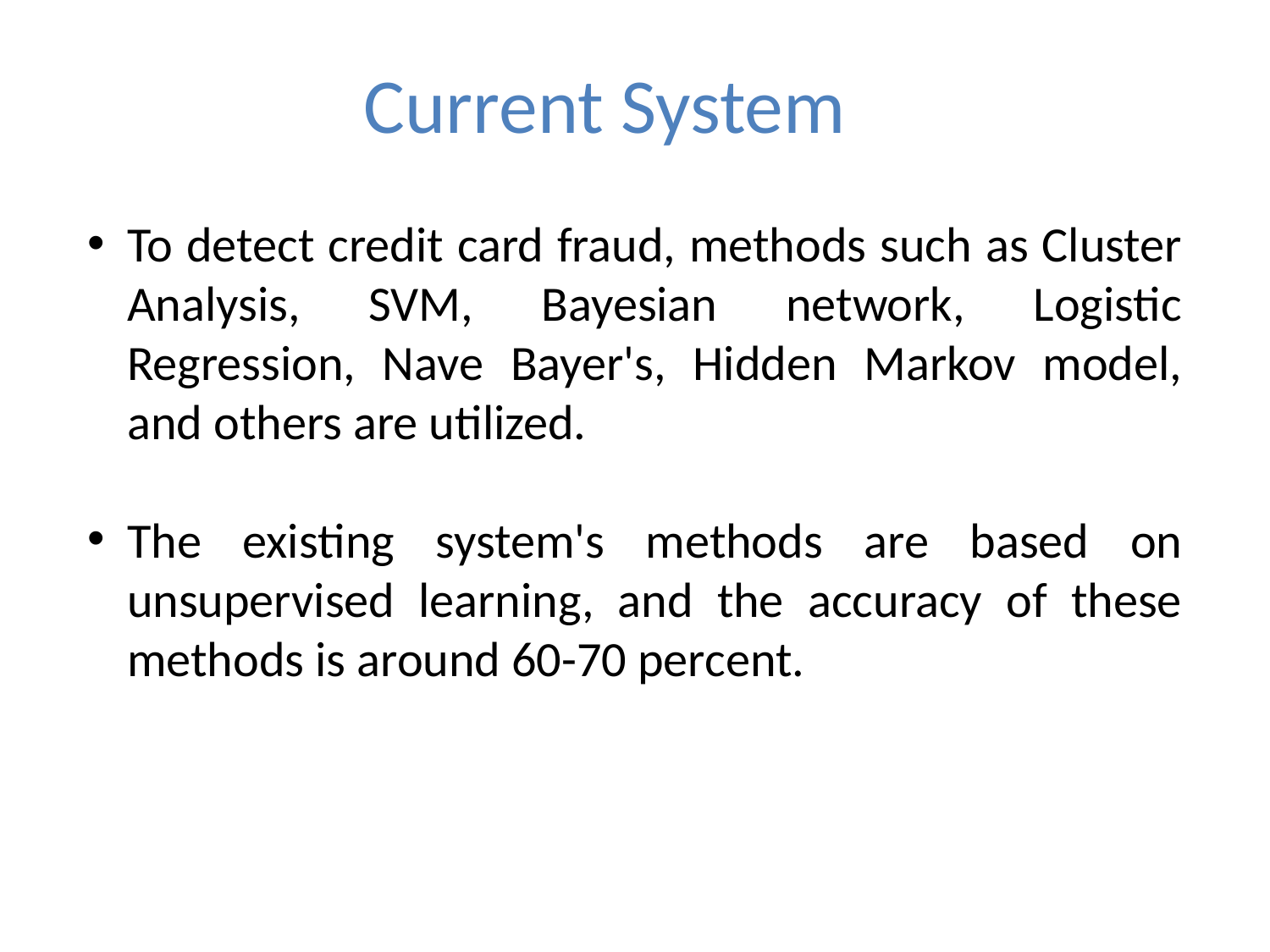

Current System
To detect credit card fraud, methods such as Cluster Analysis, SVM, Bayesian network, Logistic Regression, Nave Bayer's, Hidden Markov model, and others are utilized.

The existing system's methods are based on unsupervised learning, and the accuracy of these methods is around 60-70 percent.